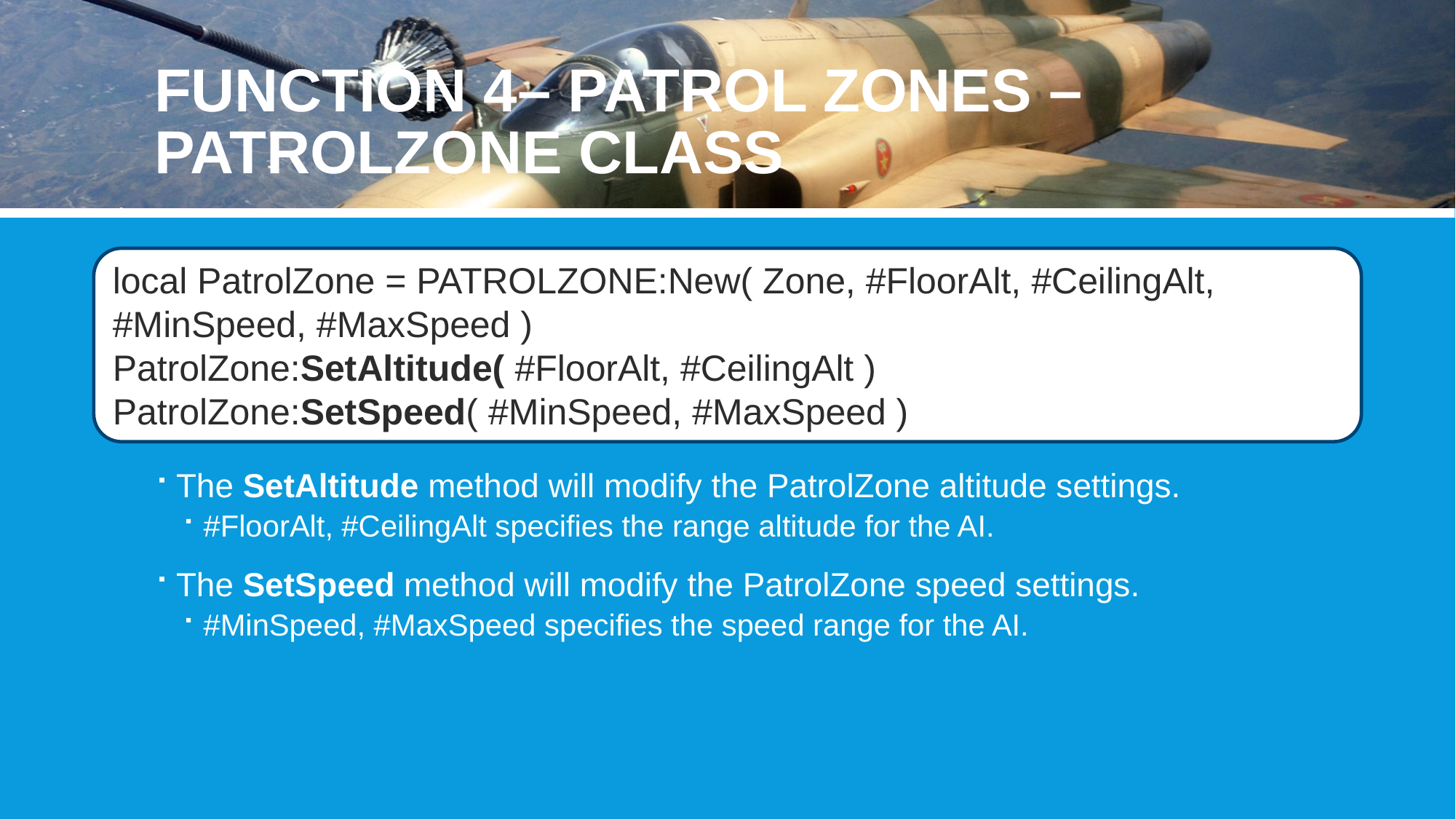

# Function 4– patrol zones – patrolzone class
local PatrolZone = PATROLZONE:New( Zone, #FloorAlt, #CeilingAlt, #MinSpeed, #MaxSpeed )
PatrolZone:SetAltitude( #FloorAlt, #CeilingAlt )
PatrolZone:SetSpeed( #MinSpeed, #MaxSpeed )
The SetAltitude method will modify the PatrolZone altitude settings.
#FloorAlt, #CeilingAlt specifies the range altitude for the AI.
The SetSpeed method will modify the PatrolZone speed settings.
#MinSpeed, #MaxSpeed specifies the speed range for the AI.